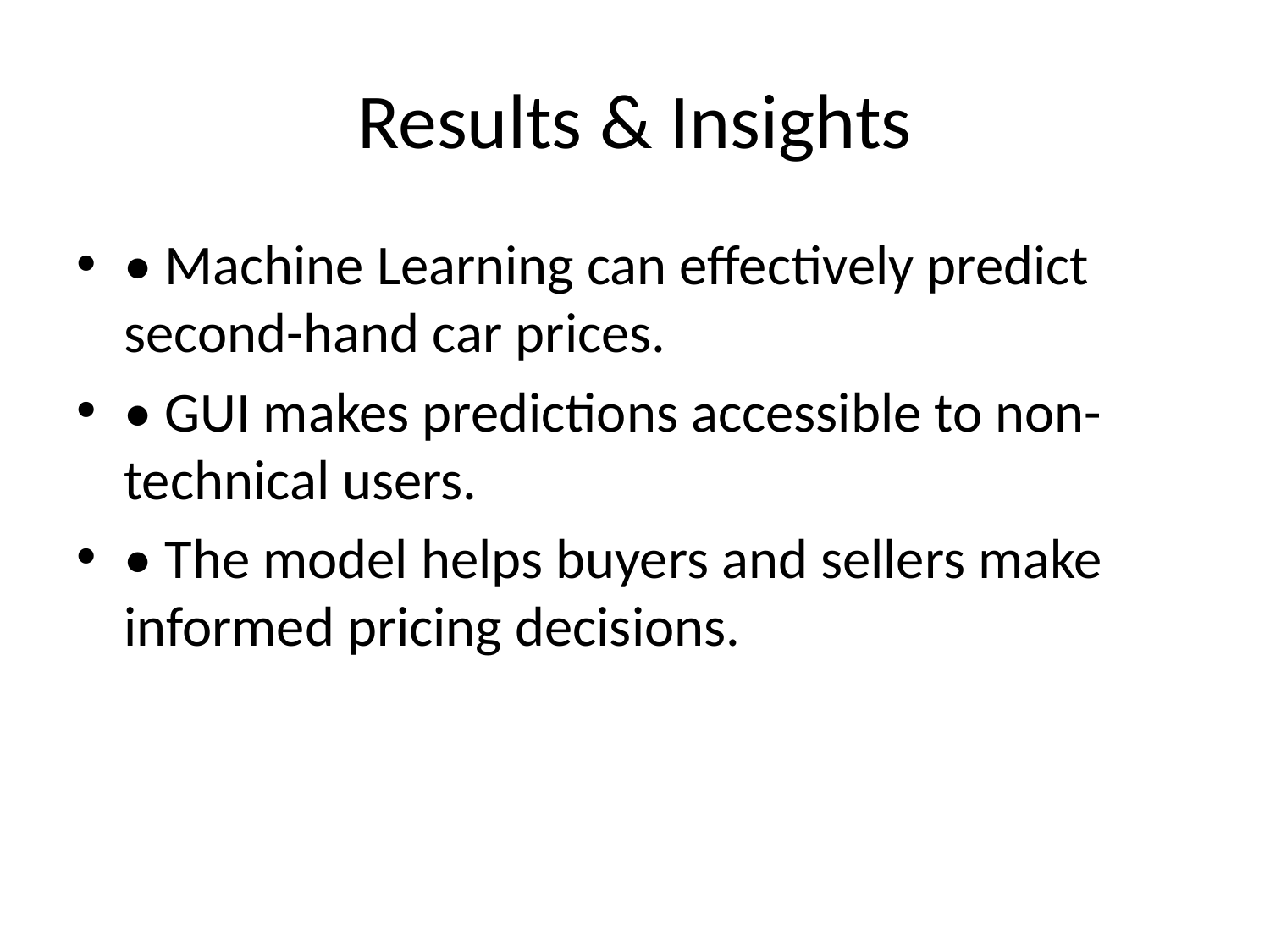

# Results & Insights
• Machine Learning can effectively predict second-hand car prices.
• GUI makes predictions accessible to non-technical users.
• The model helps buyers and sellers make informed pricing decisions.